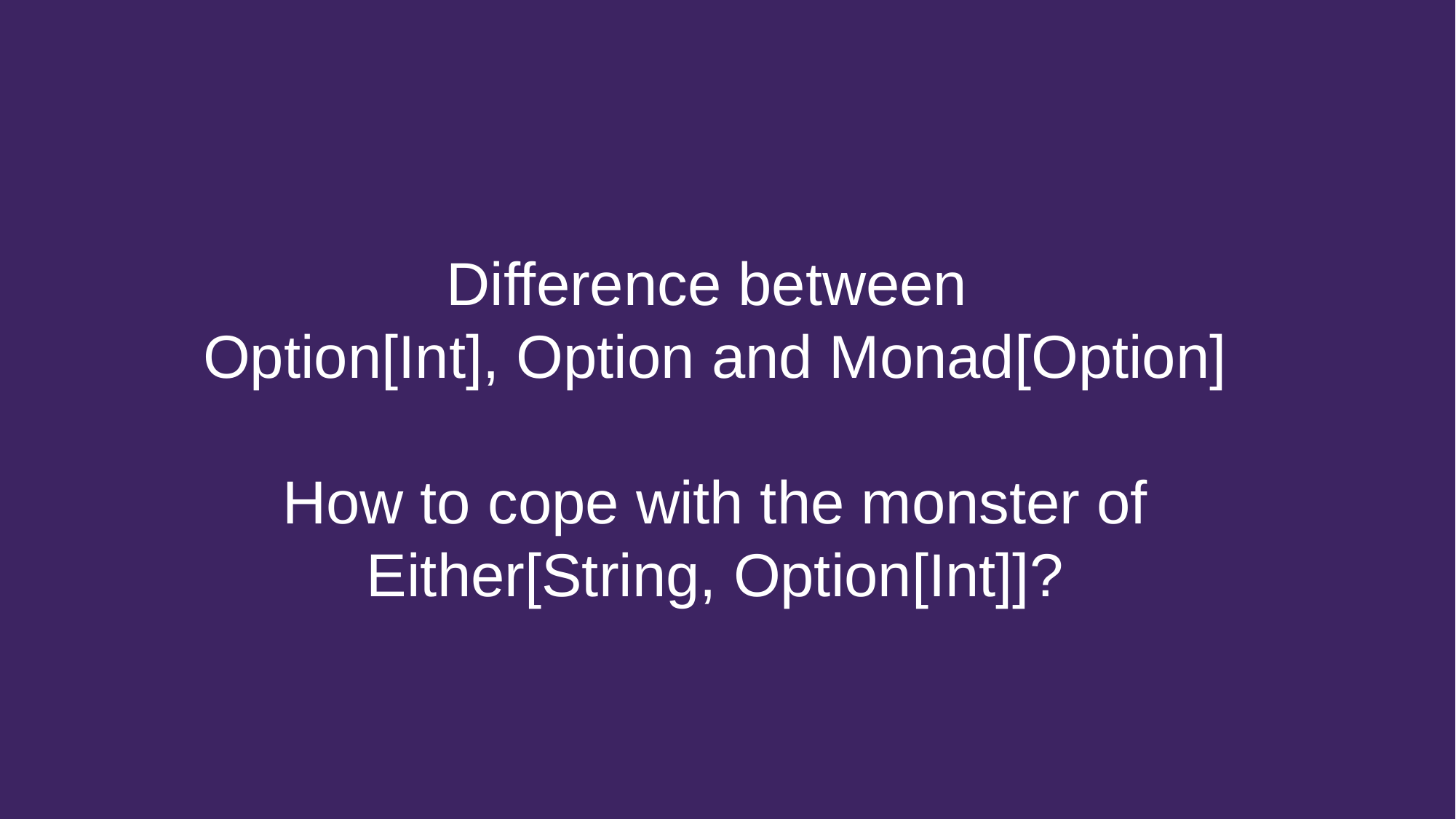

# Difference between Option[Int], Option and Monad[Option] How to cope with the monster of Either[String, Option[Int]]?